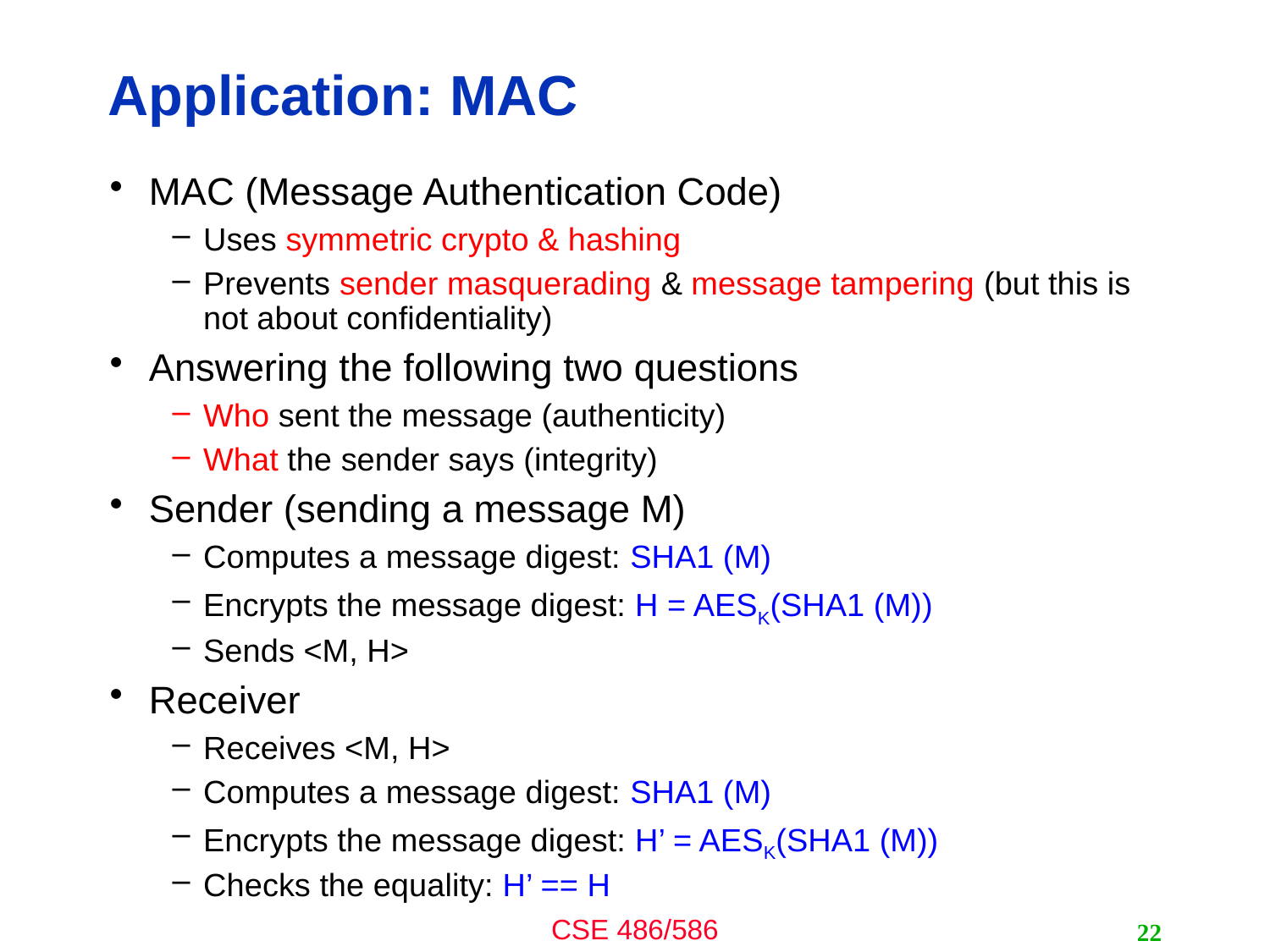

# Application: MAC
MAC (Message Authentication Code)
Uses symmetric crypto & hashing
Prevents sender masquerading & message tampering (but this is not about confidentiality)
Answering the following two questions
Who sent the message (authenticity)
What the sender says (integrity)
Sender (sending a message M)
Computes a message digest: SHA1 (M)
Encrypts the message digest: H = AESK(SHA1 (M))
Sends <M, H>
Receiver
Receives <M, H>
Computes a message digest: SHA1 (M)
Encrypts the message digest: H’ = AESK(SHA1 (M))
Checks the equality: H’ == H
22